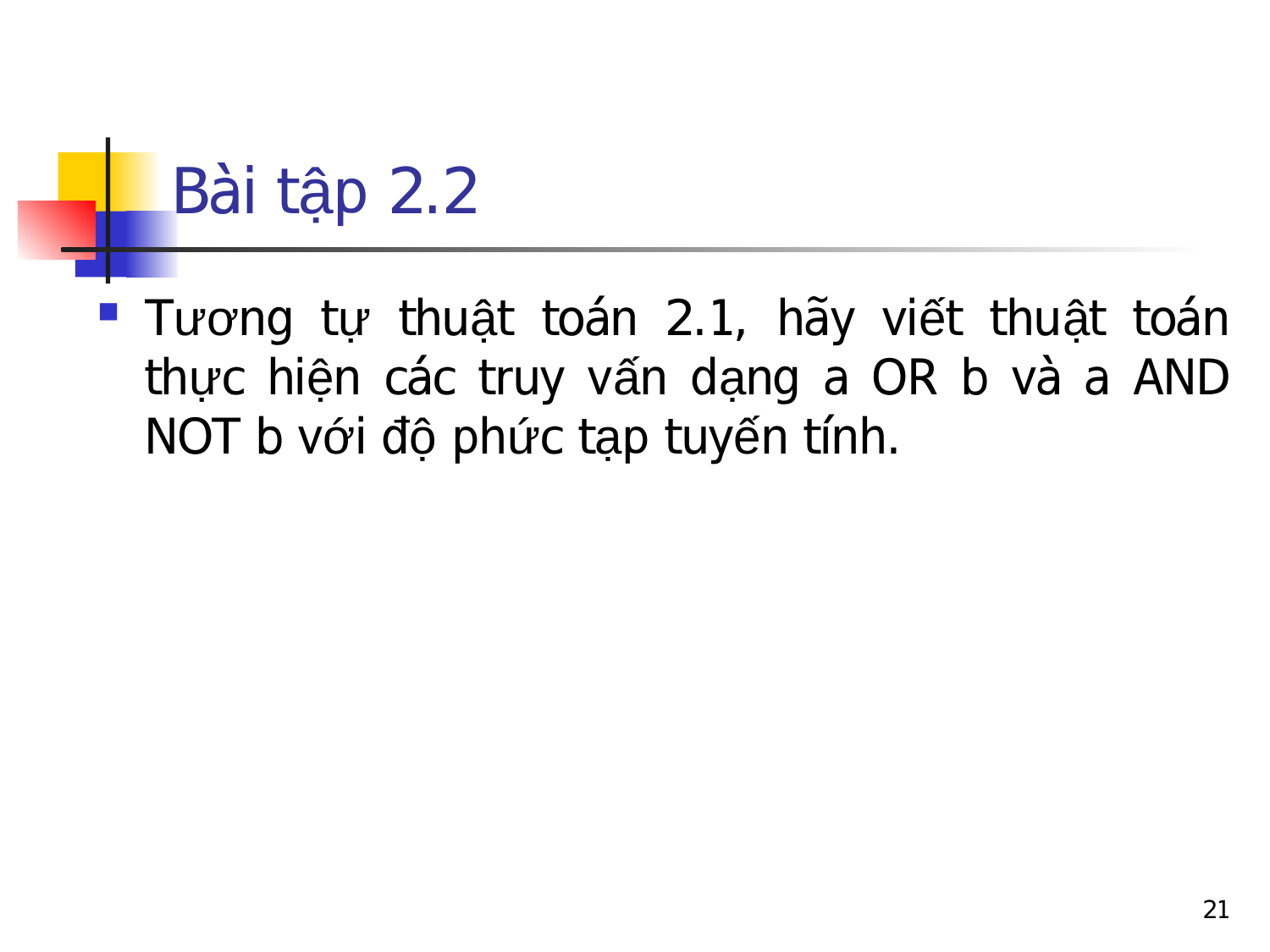

# Bài tập 2.2
Tương tự thuật toán 2.1, hãy viết thuật toán thực hiện các truy vấn dạng a OR b và a AND NOT b với độ phức tạp tuyến tính.
21